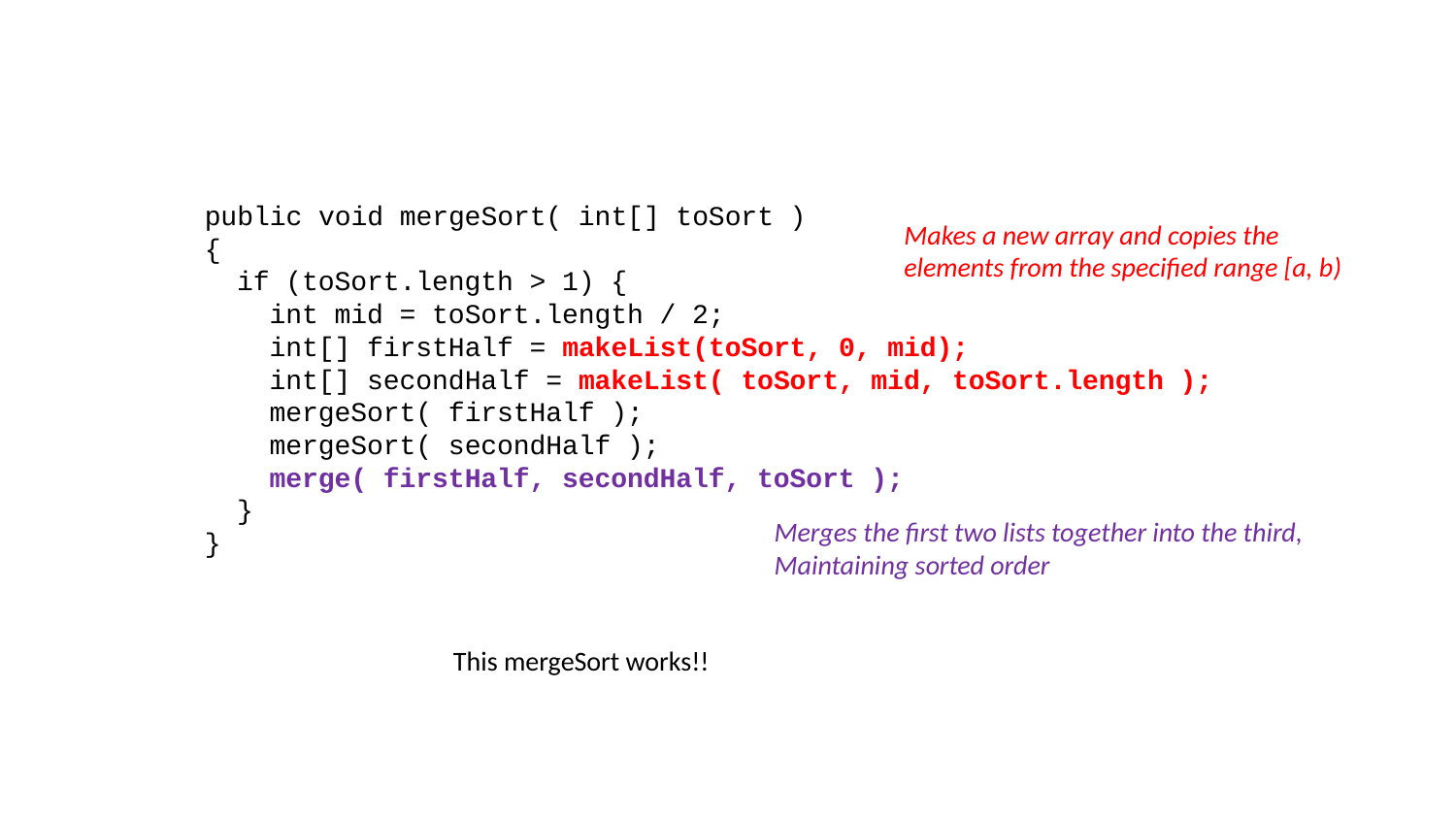

public void mergeSort( int[] toSort )
{
  if (toSort.length > 1) {
    int mid = toSort.length / 2;
    int[] firstHalf = makeList(toSort, 0, mid);
    int[] secondHalf = makeList( toSort, mid, toSort.length );
    mergeSort( firstHalf );
    mergeSort( secondHalf );
    merge( firstHalf, secondHalf, toSort );
  }
}
Makes a new array and copies the
elements from the specified range [a, b)
Merges the first two lists together into the third,
Maintaining sorted order
This mergeSort works!!